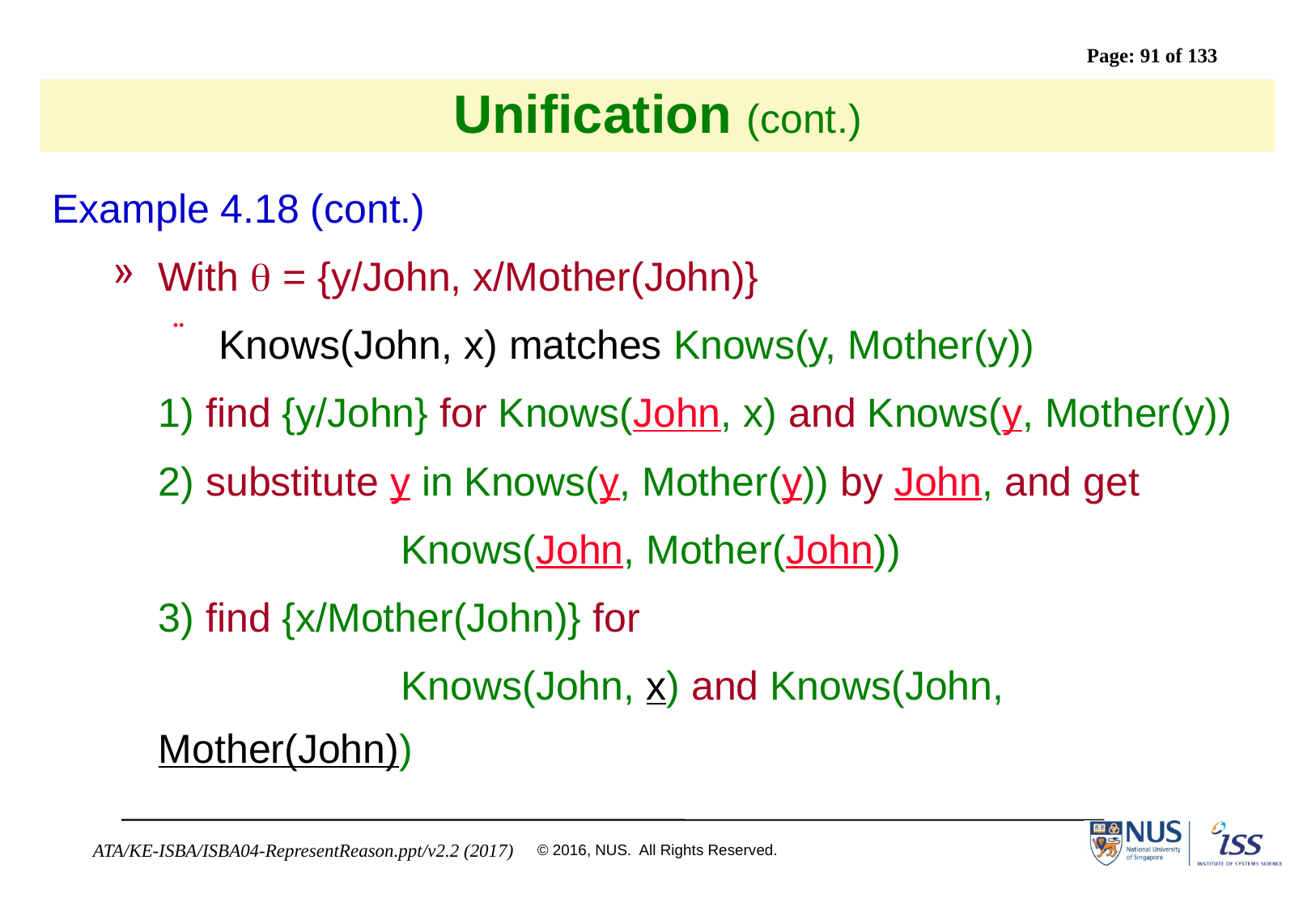

# Unification (cont.)
Example 4.18 (cont.)
With θ = {y/John, x/Mother(John)}
Knows(John, x) matches Knows(y, Mother(y))
	1) find {y/John} for Knows(John, x) and Knows(y, Mother(y))
	2) substitute y in Knows(y, Mother(y)) by John, and get
			Knows(John, Mother(John))
	3) find {x/Mother(John)} for
			Knows(John, x) and Knows(John, Mother(John))